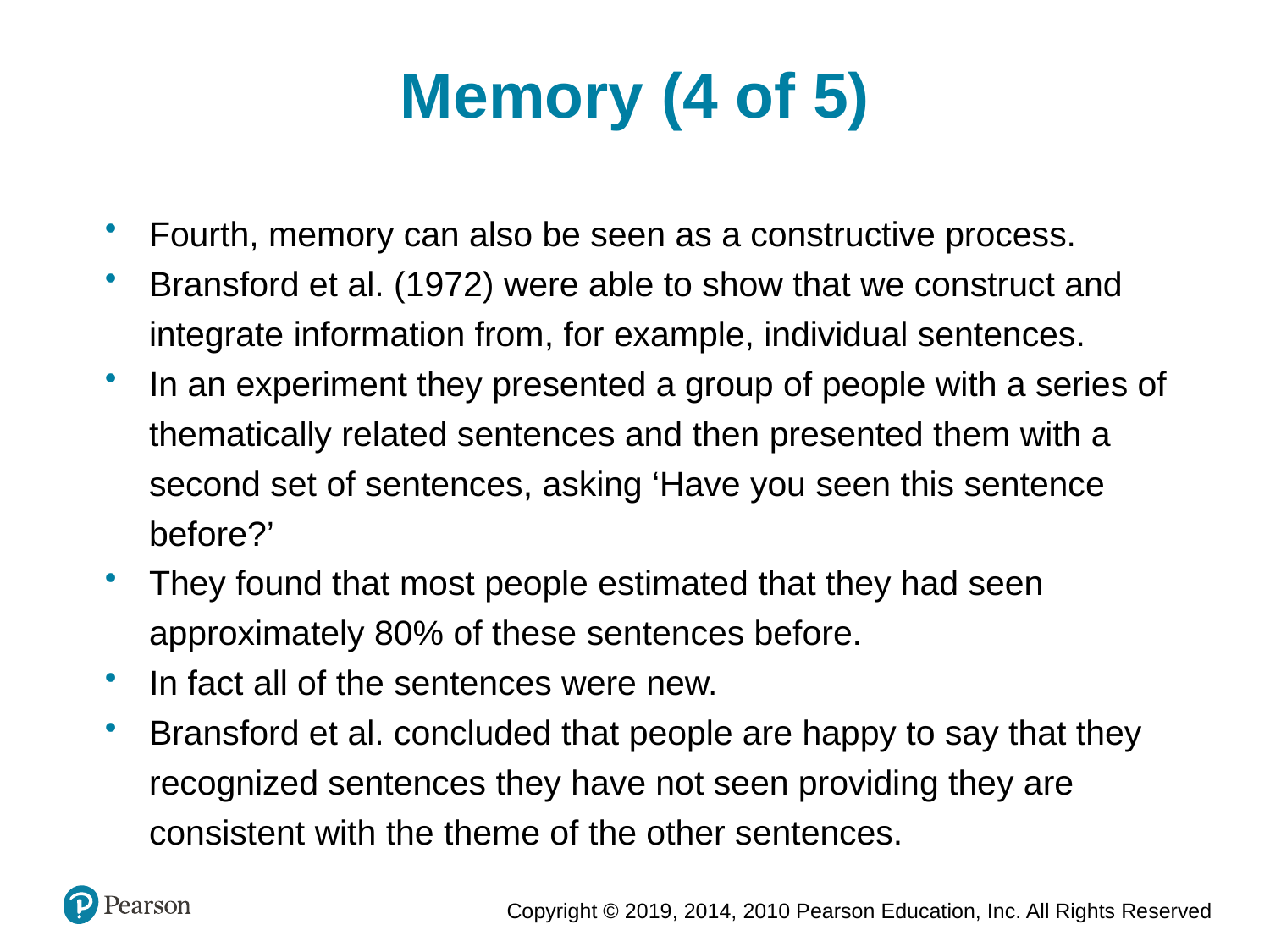

Memory (4 of 5)
Fourth, memory can also be seen as a constructive process.
Bransford et al. (1972) were able to show that we construct and integrate information from, for example, individual sentences.
In an experiment they presented a group of people with a series of thematically related sentences and then presented them with a second set of sentences, asking ‘Have you seen this sentence before?’
They found that most people estimated that they had seen approximately 80% of these sentences before.
In fact all of the sentences were new.
Bransford et al. concluded that people are happy to say that they recognized sentences they have not seen providing they are consistent with the theme of the other sentences.